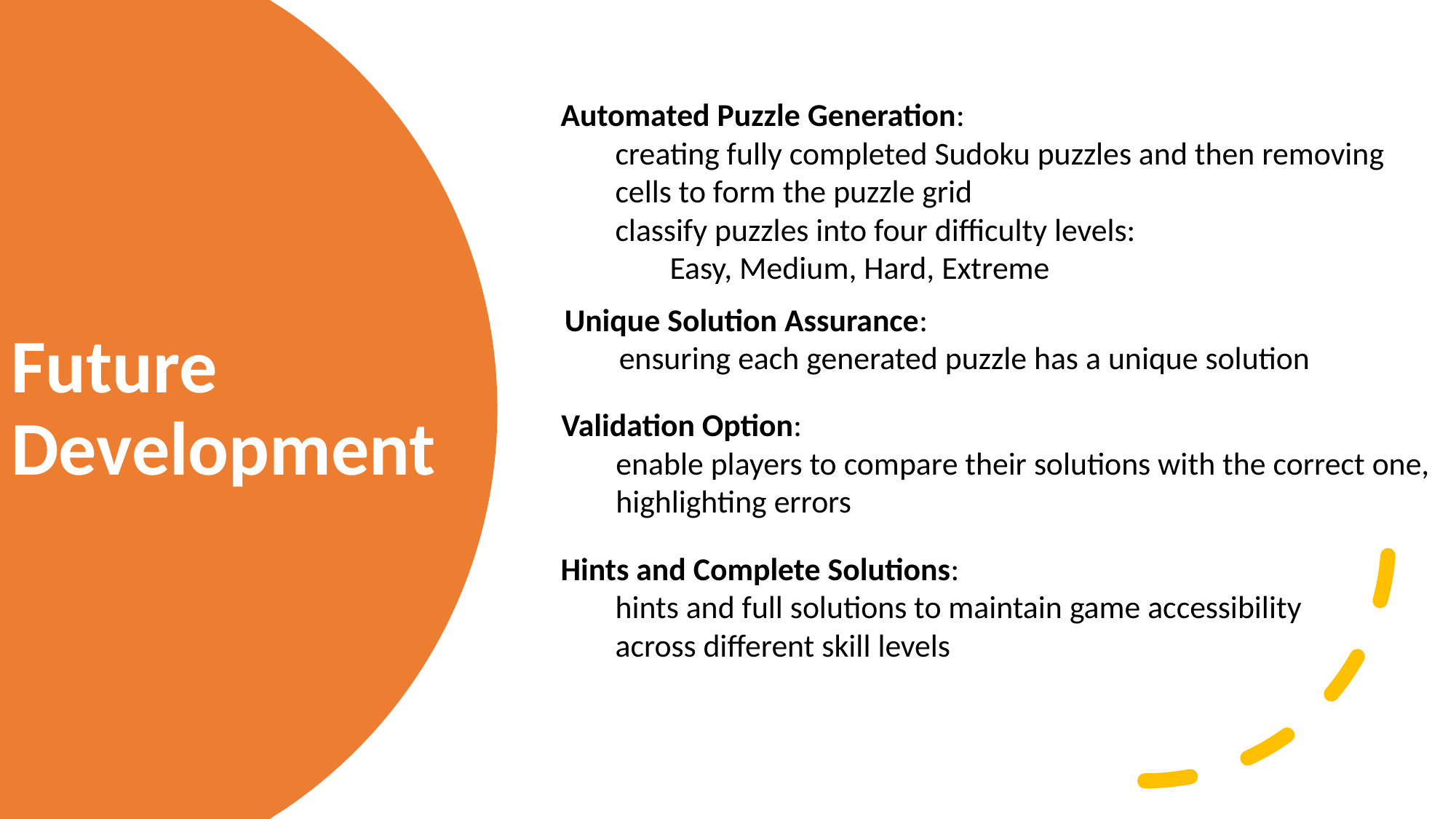

Automated Puzzle Generation:
creating fully completed Sudoku puzzles and then removing
cells to form the puzzle grid
classify puzzles into four difficulty levels:
Easy, Medium, Hard, Extreme
# Future Development

Unique Solution Assurance:
ensuring each generated puzzle has a unique solution
Validation Option:
enable players to compare their solutions with the correct one,
highlighting errors
Hints and Complete Solutions:
hints and full solutions to maintain game accessibility
across different skill levels
8